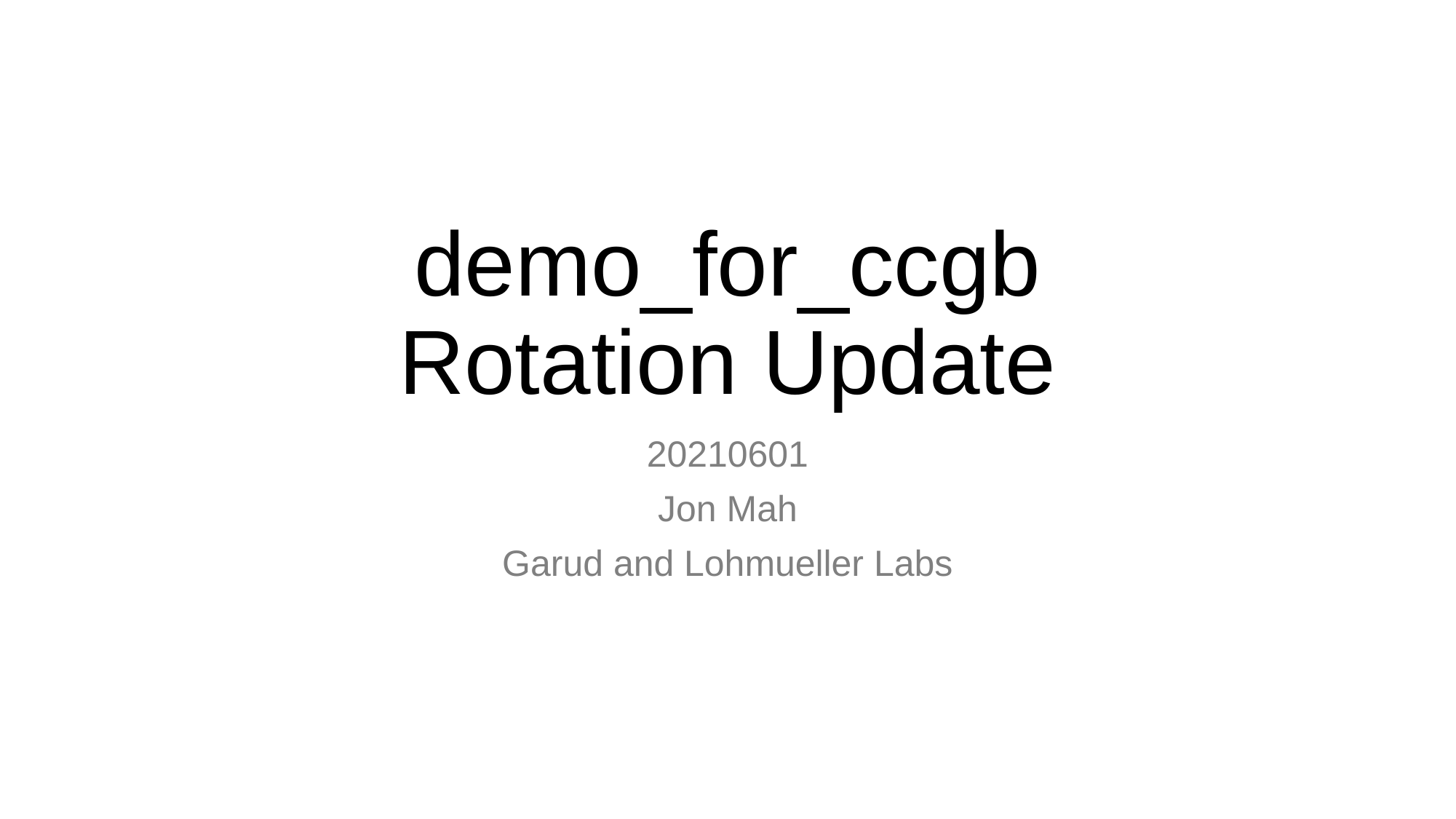

# demo_for_ccgb Rotation Update
20210601
Jon Mah
Garud and Lohmueller Labs